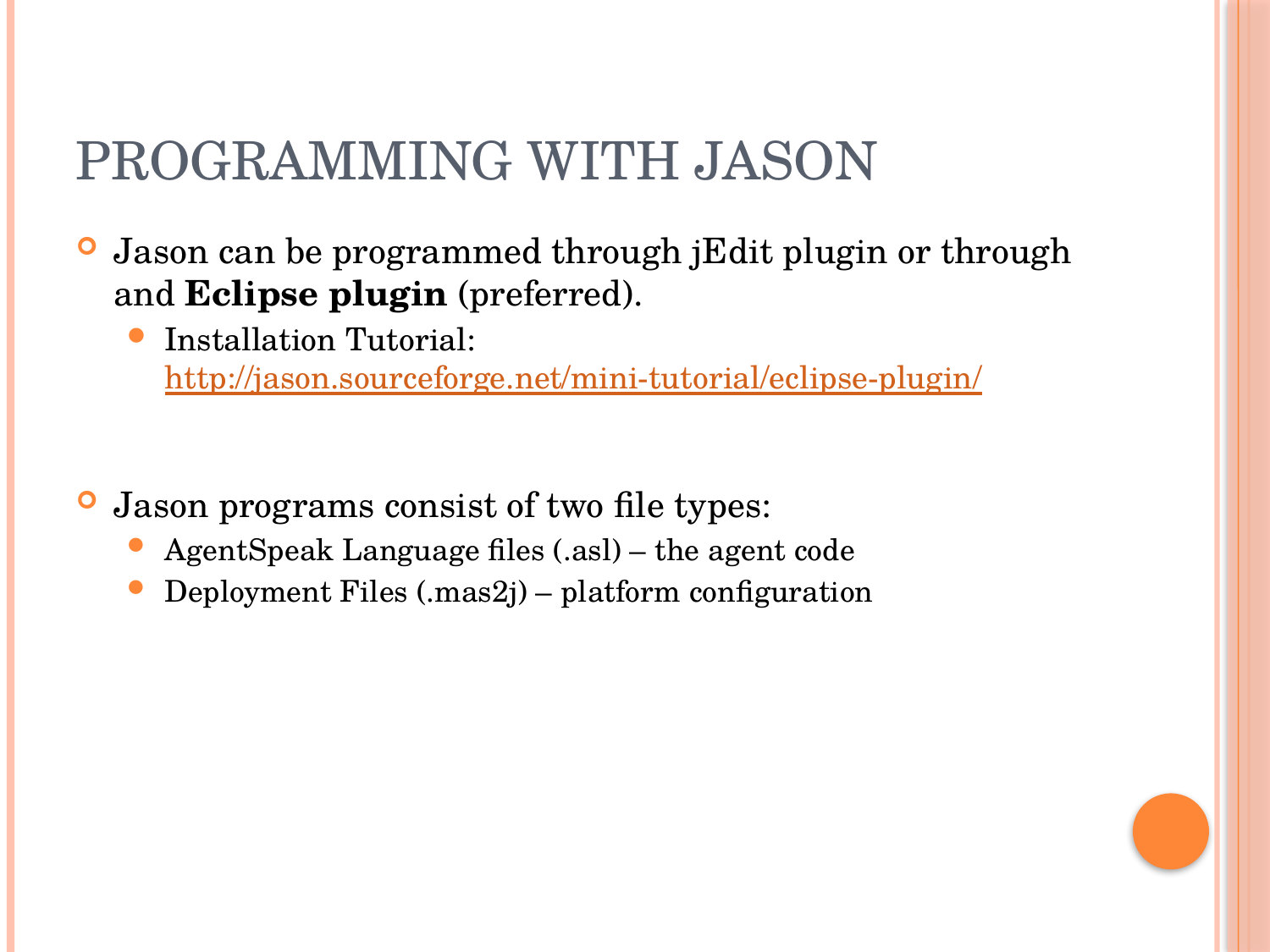

# Programming with Jason
Jason can be programmed through jEdit plugin or through and Eclipse plugin (preferred).
Installation Tutorial:
http://jason.sourceforge.net/mini-tutorial/eclipse-plugin/

Jason programs consist of two file types:
AgentSpeak Language files (.asl) – the agent code
Deployment Files (.mas2j) – platform configuration